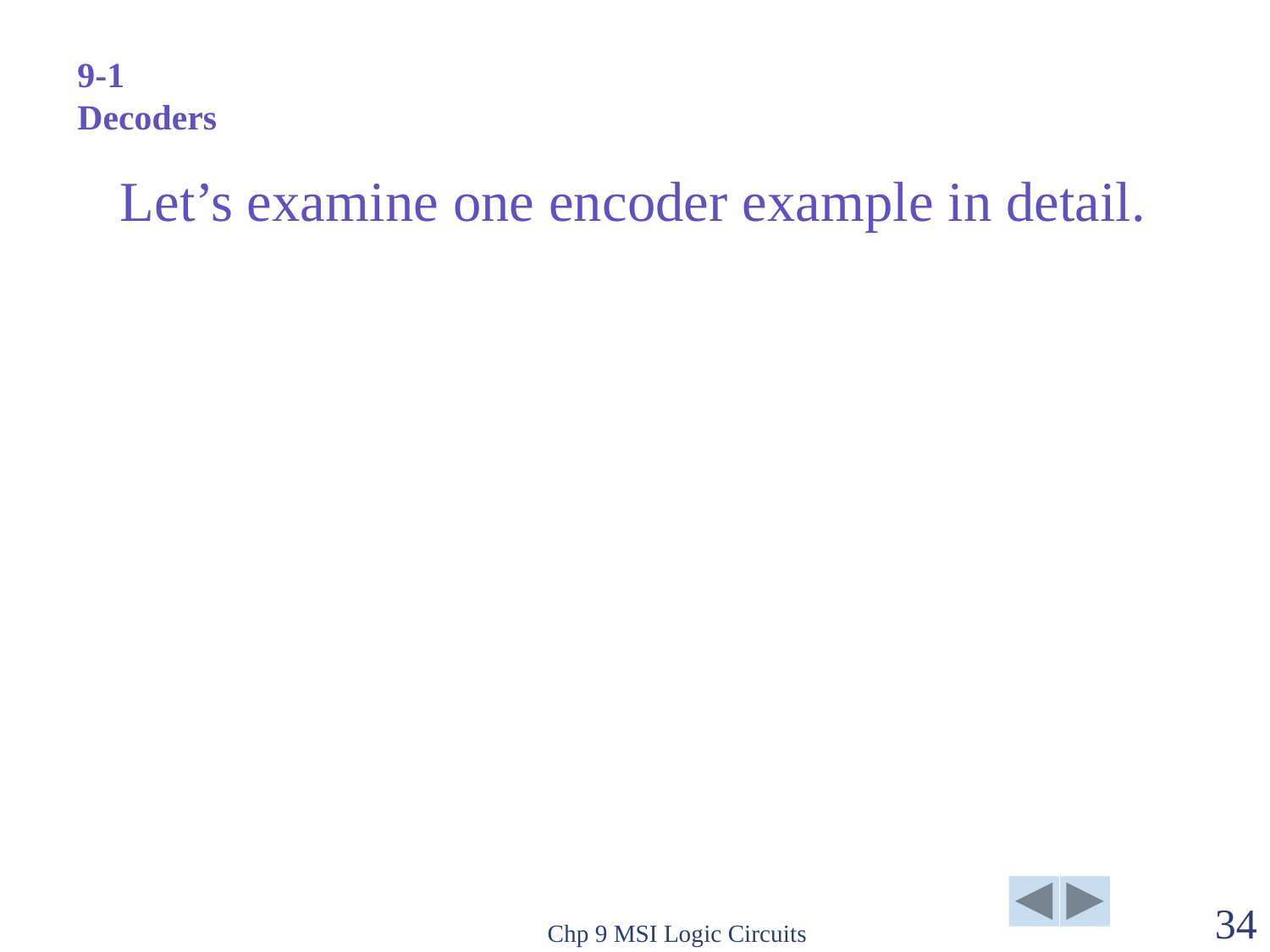

9-1 Decoders
Let’s examine one encoder example in detail.

Chp 9 MSI Logic Circuits
34